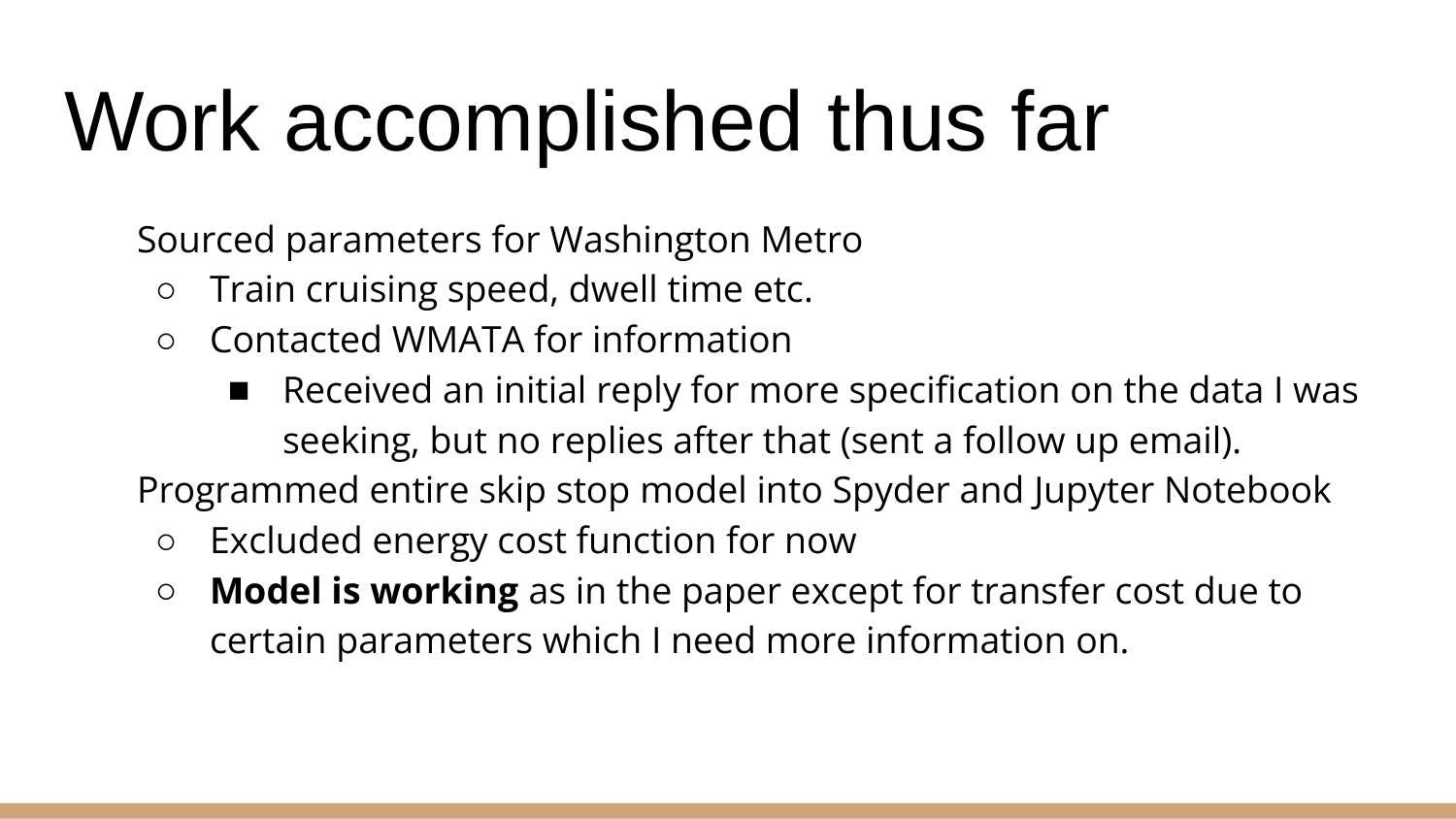

# Work accomplished thus far
Sourced parameters for Washington Metro
Train cruising speed, dwell time etc.
Contacted WMATA for information
Received an initial reply for more specification on the data I was seeking, but no replies after that (sent a follow up email).
Programmed entire skip stop model into Spyder and Jupyter Notebook
Excluded energy cost function for now
Model is working as in the paper except for transfer cost due to certain parameters which I need more information on.